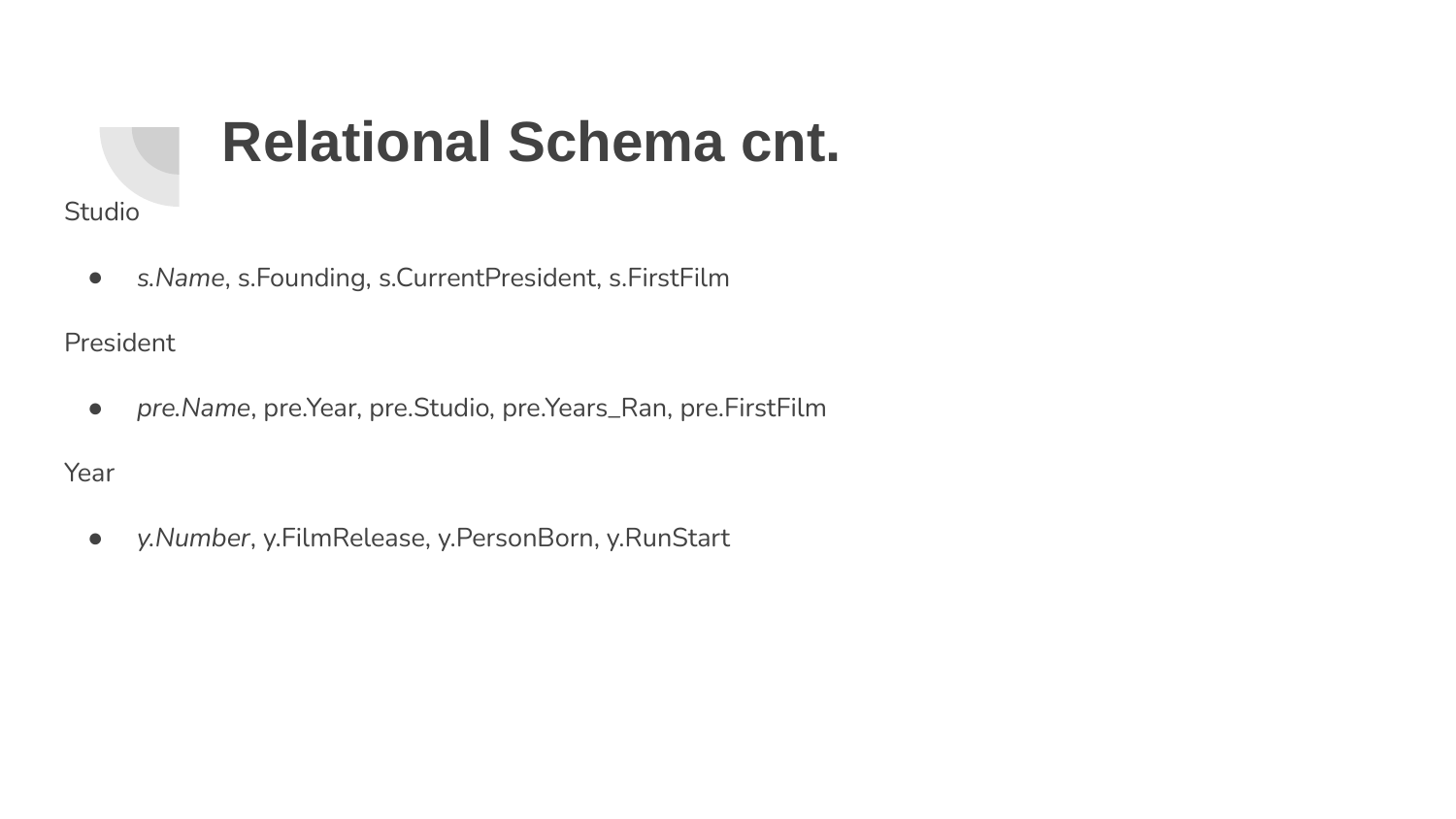

# Relational Schema cnt.
Studio
s.Name, s.Founding, s.CurrentPresident, s.FirstFilm
President
pre.Name, pre.Year, pre.Studio, pre.Years_Ran, pre.FirstFilm
Year
y.Number, y.FilmRelease, y.PersonBorn, y.RunStart